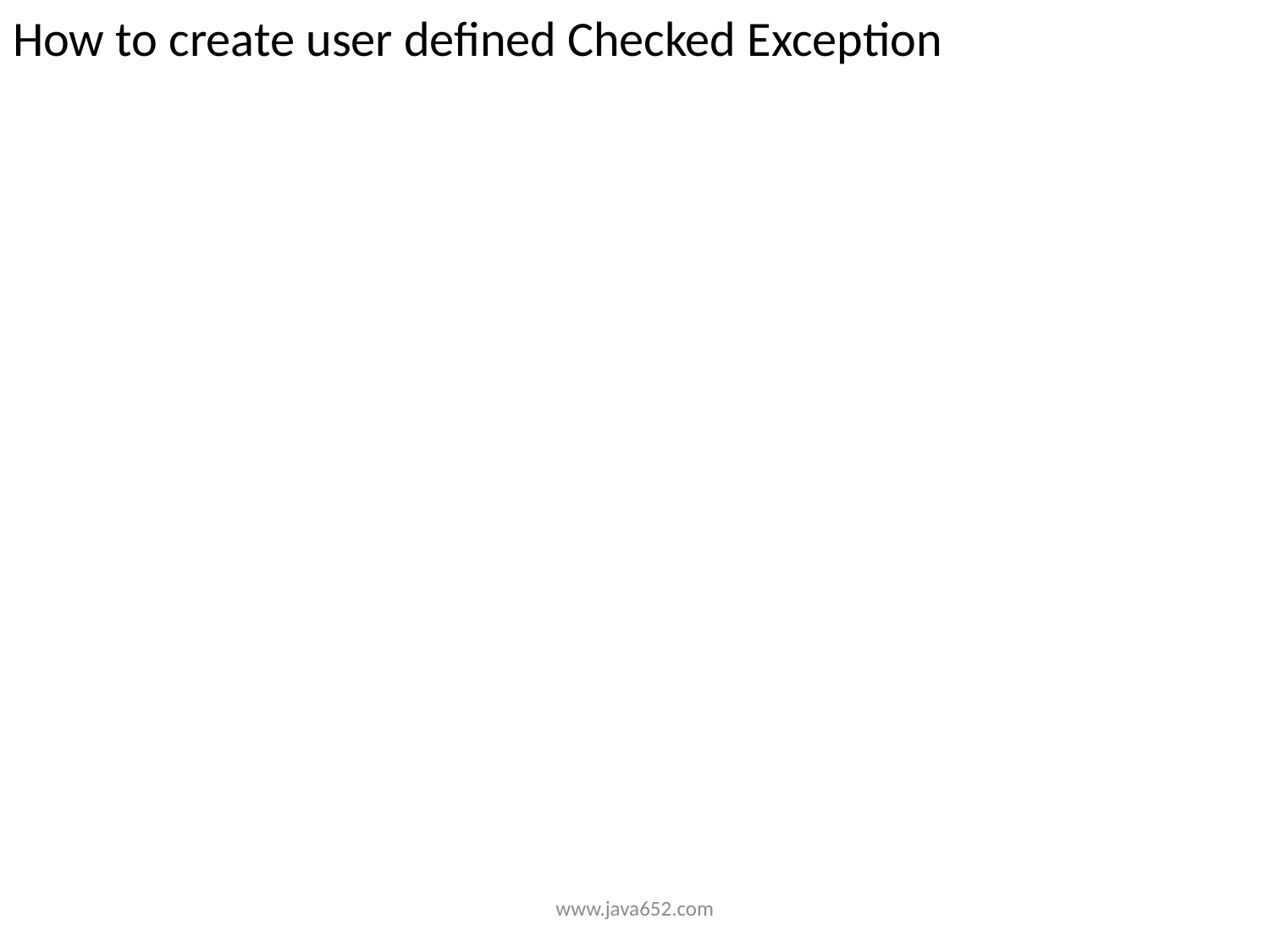

How to create user defined Checked Exception
www.java652.com